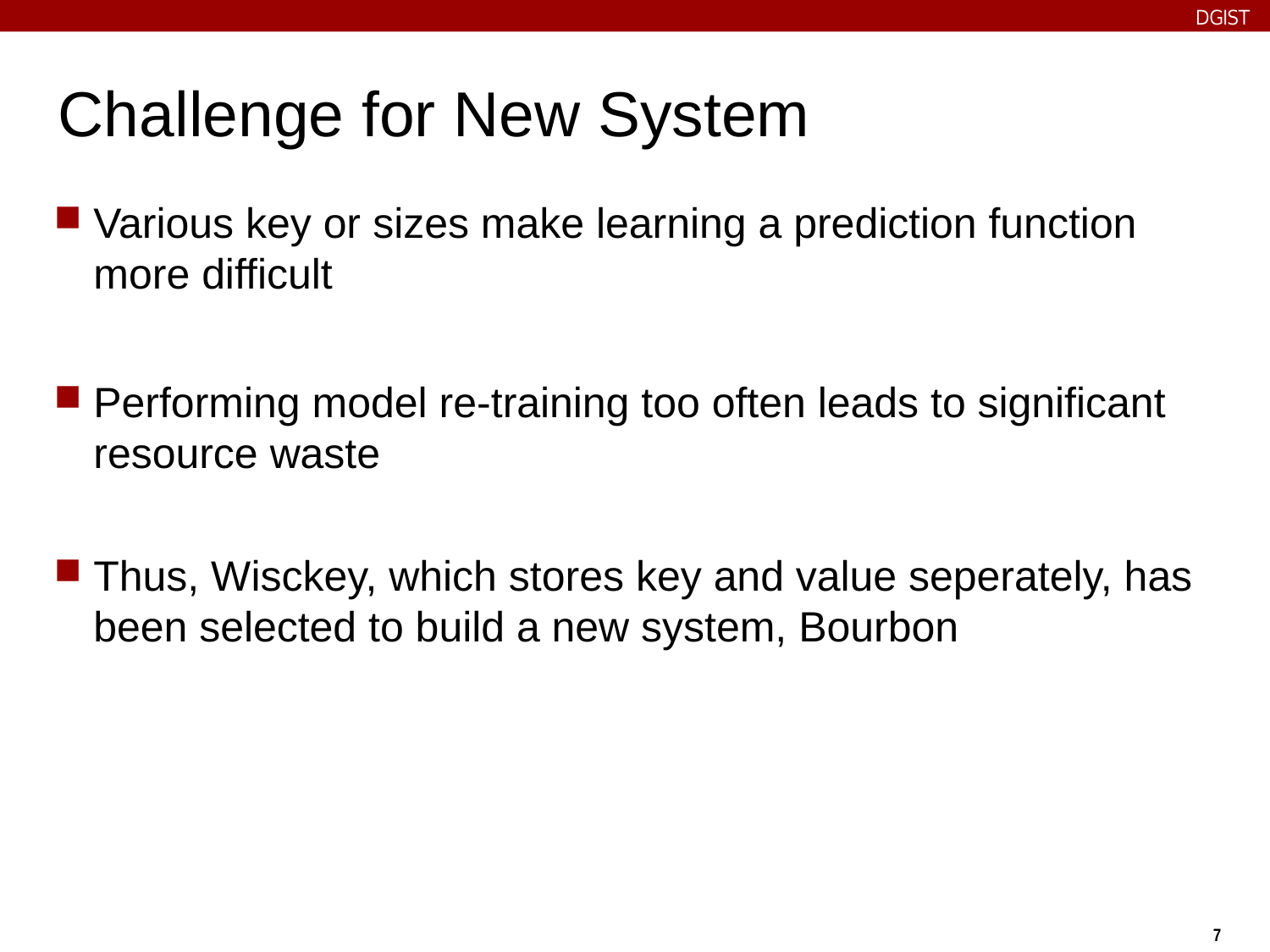

DGIST
# Challenge for New System
Various key or sizes make learning a prediction function more difficult

Performing model re-training too often leads to significant resource waste

Thus, Wisckey, which stores key and value seperately, has been selected to build a new system, Bourbon